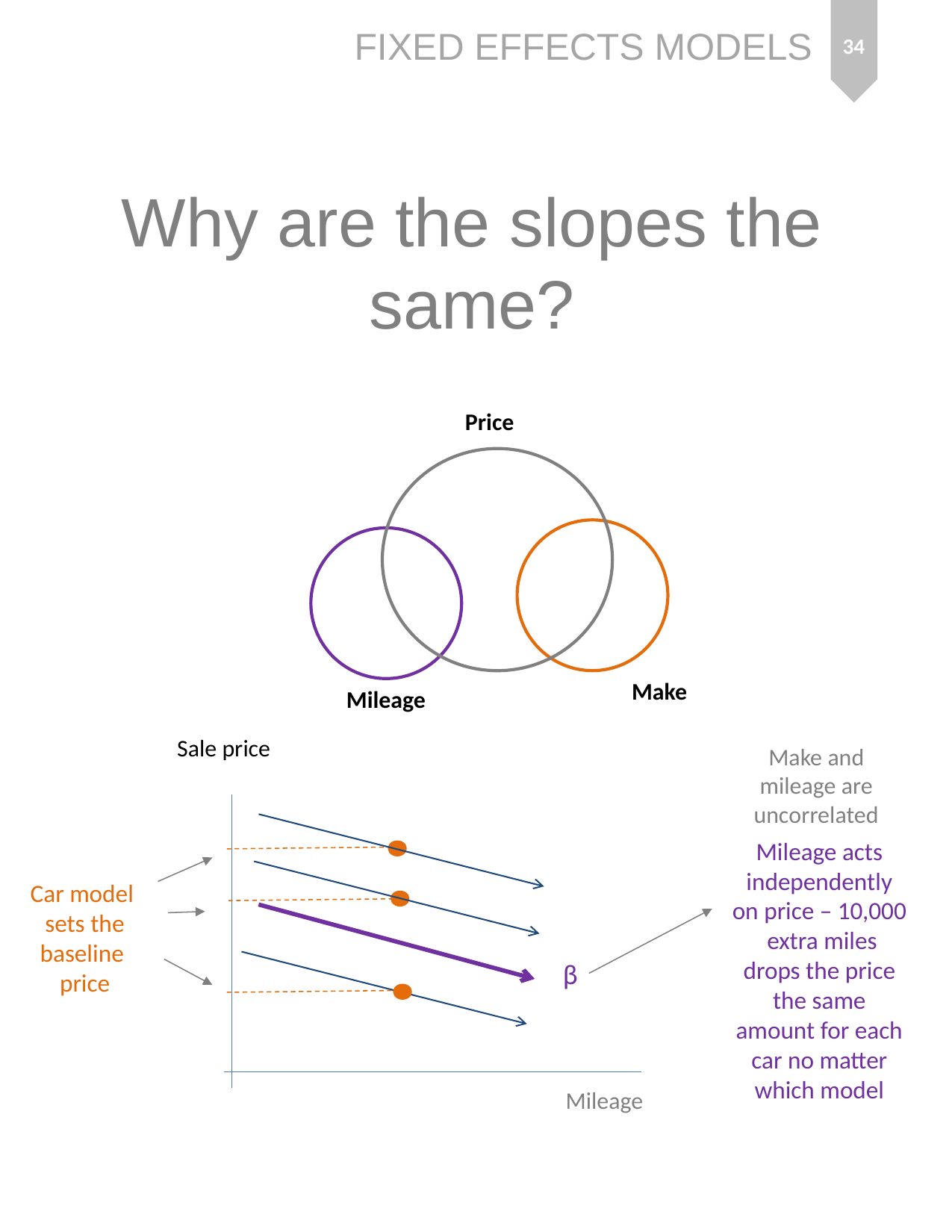

34
# Why are the slopes the same?
Price

Make
Mileage
Sale price
Make and mileage are uncorrelated
Mileage acts independently on price – 10,000  extra miles drops the price the same amount for each car no matter which model

Car model
sets the baseline
price

β

Mileage